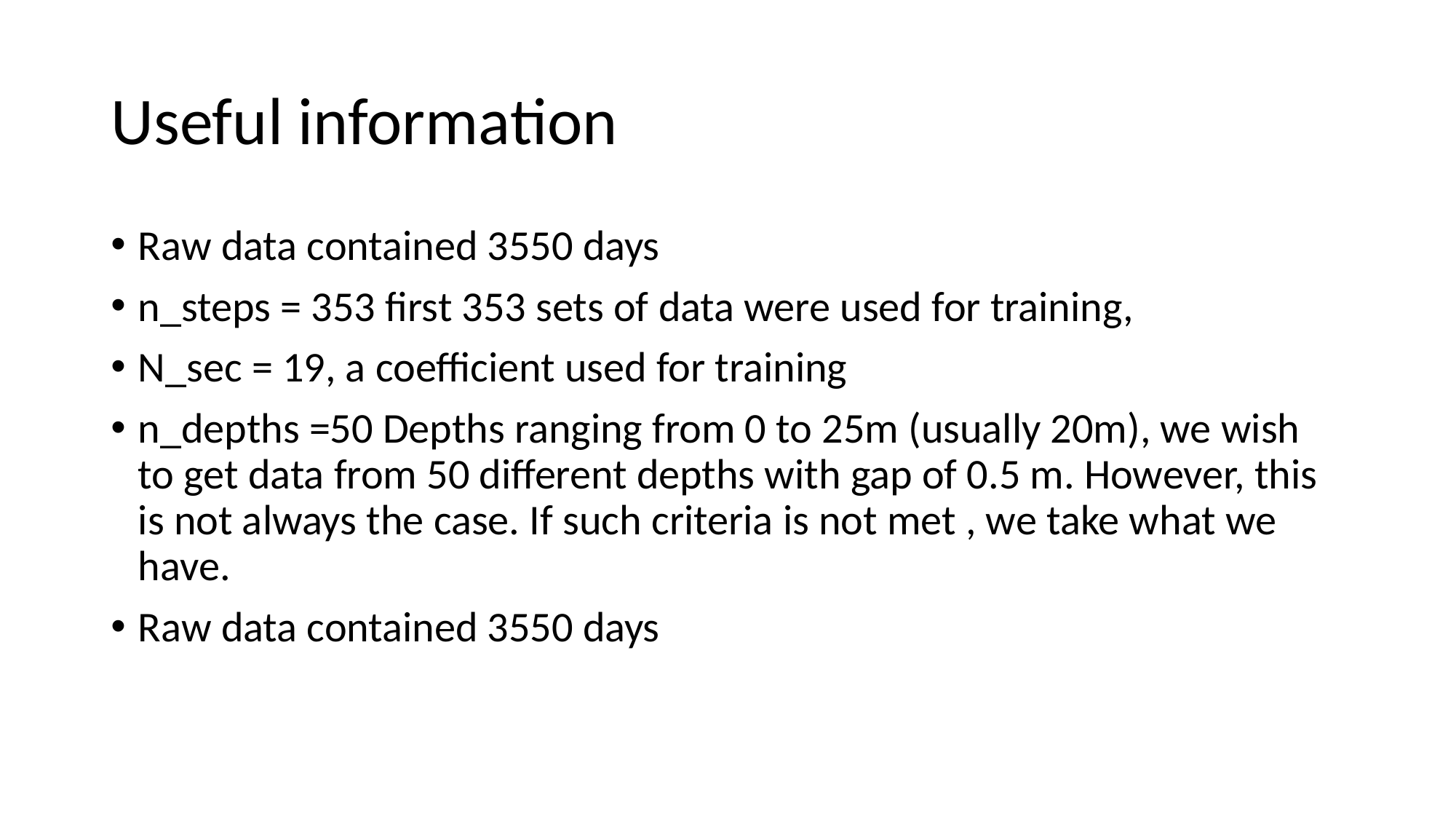

# Useful information
Raw data contained 3550 days
n_steps = 353 first 353 sets of data were used for training,
N_sec = 19, a coefficient used for training
n_depths =50 Depths ranging from 0 to 25m (usually 20m), we wish to get data from 50 different depths with gap of 0.5 m. However, this is not always the case. If such criteria is not met , we take what we have.
Raw data contained 3550 days